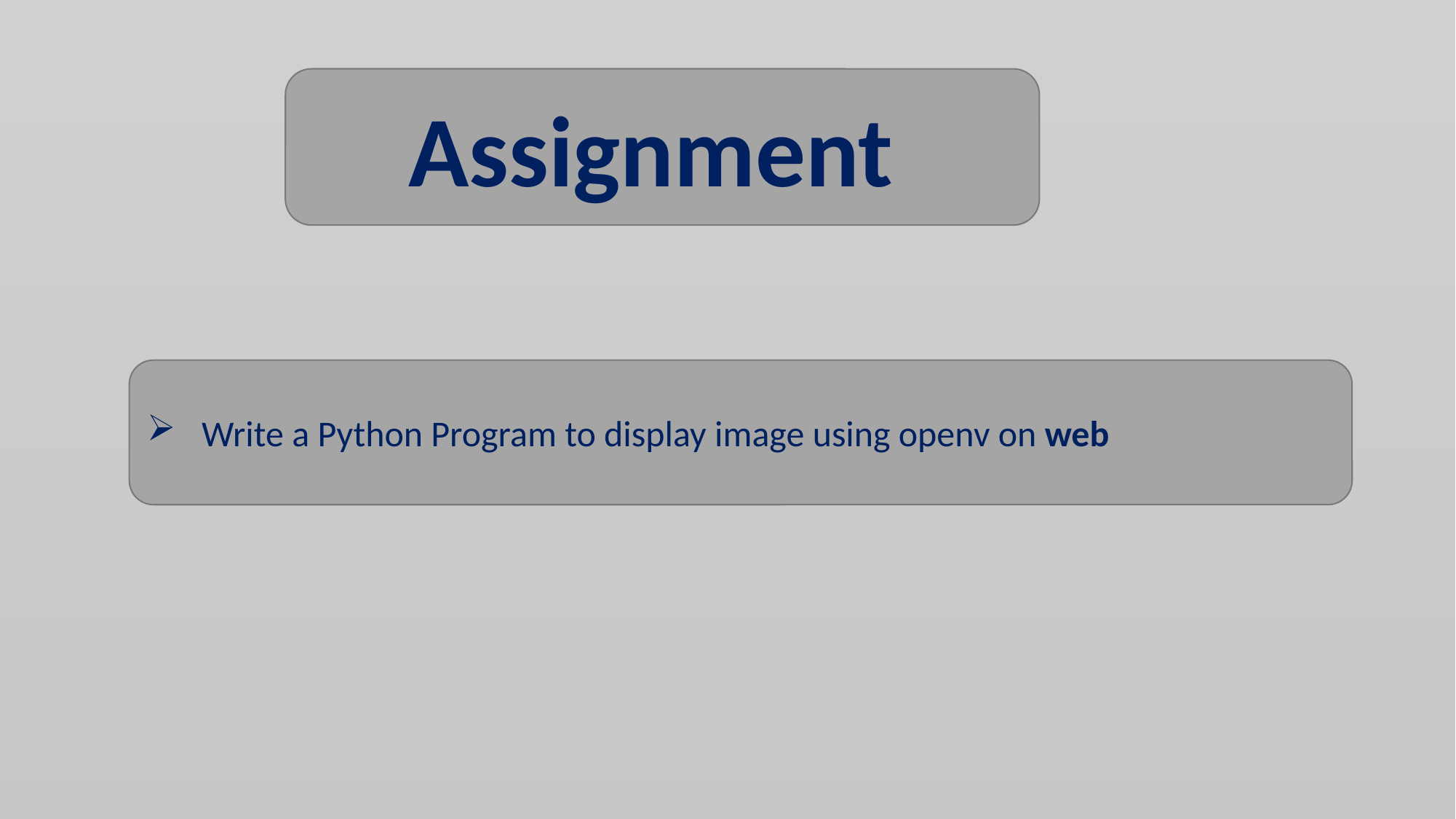

Assignment
Write a Python Program to display image using openv on web